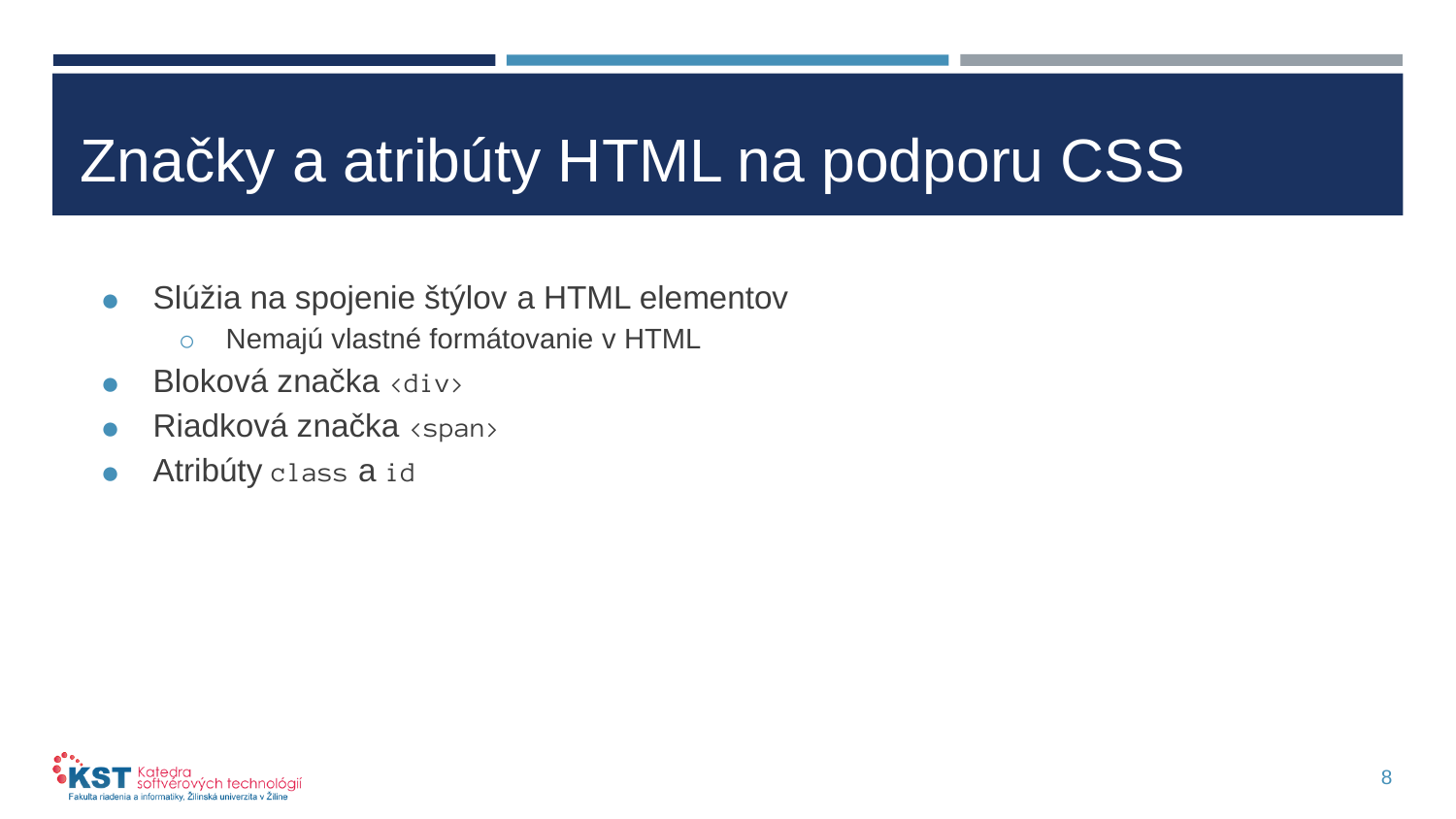

# Značky a atribúty HTML na podporu CSS
Slúžia na spojenie štýlov a HTML elementov
Nemajú vlastné formátovanie v HTML
Bloková značka <div>
Riadková značka <span>
Atribúty class a id
8